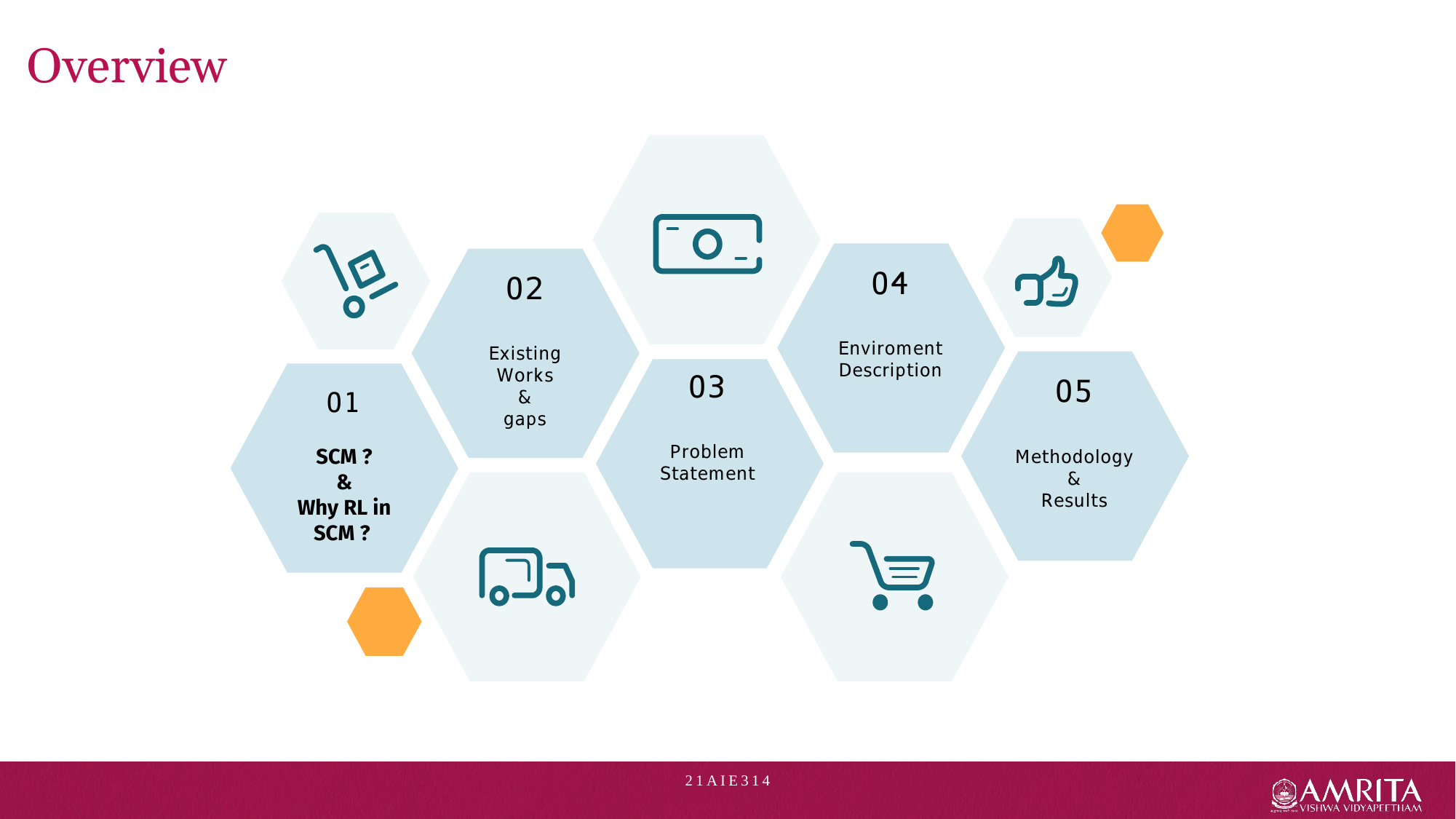

# Overview

04

Enviroment
Description

02

Existing
Works
&
gaps

03

Problem
Statement

05

Methodology
&
Results

01
SCM ?
&
Why RL in SCM ?

21AIE314